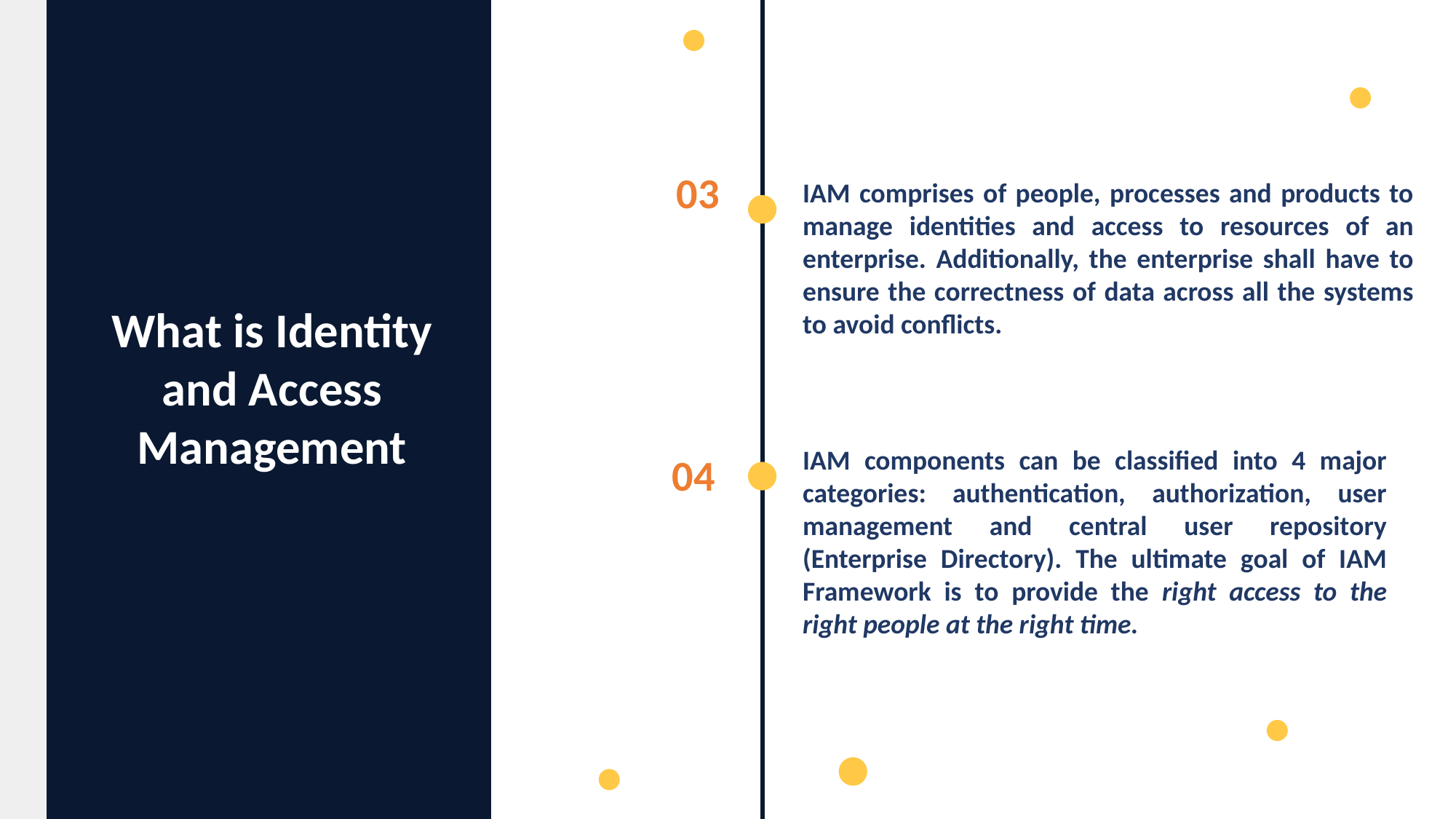

03
IAM comprises of people, processes and products to manage identities and access to resources of an enterprise. Additionally, the enterprise shall have to ensure the correctness of data across all the systems to avoid conflicts.

What is Identity
 and Access
Management
IAM components can be classified into 4 major categories: authentication, authorization, user management and central user repository (Enterprise Directory). The ultimate goal of IAM Framework is to provide the right access to the right people at the right time.
04